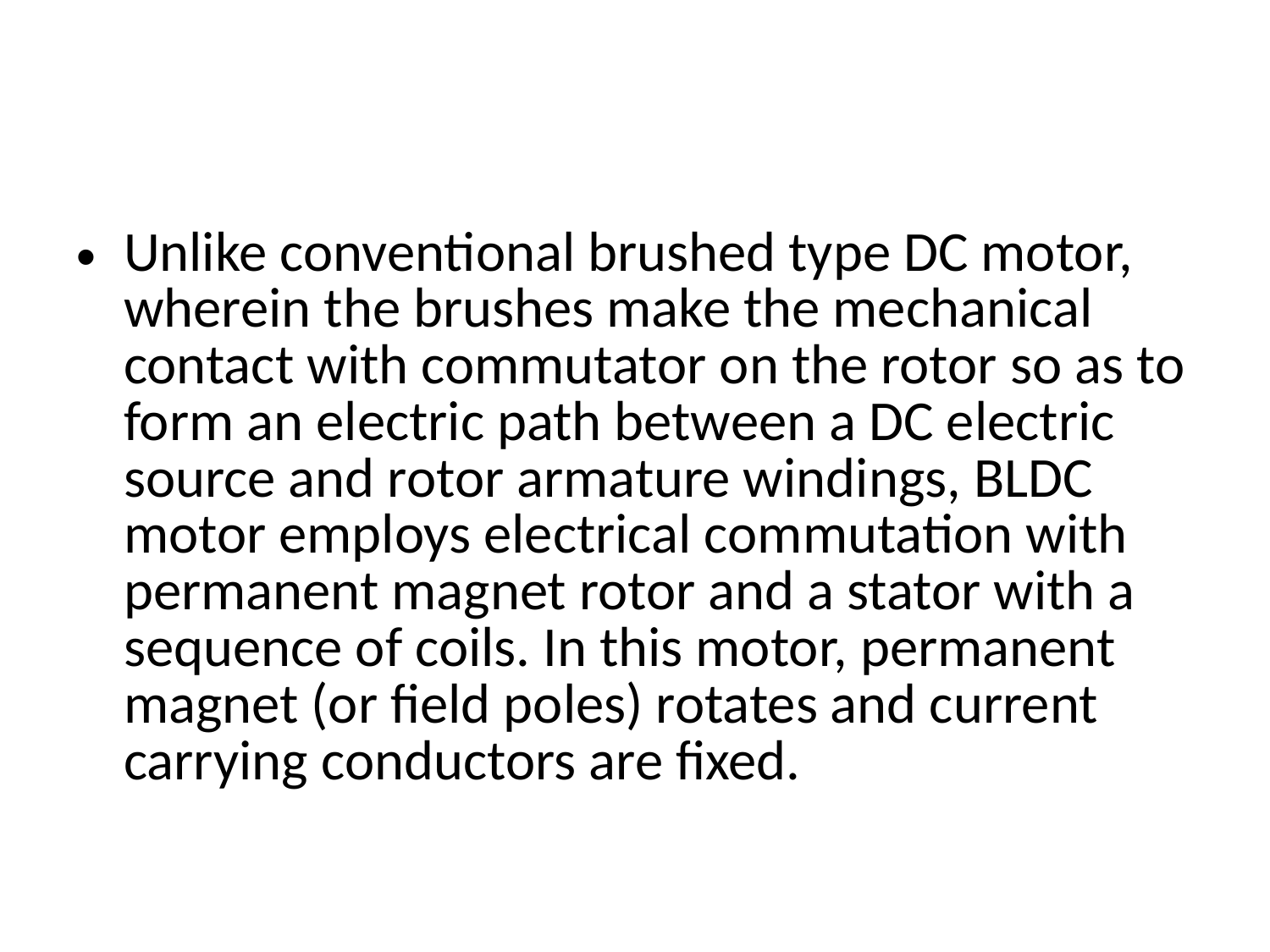

#
Unlike conventional brushed type DC motor, wherein the brushes make the mechanical contact with commutator on the rotor so as to form an electric path between a DC electric source and rotor armature windings, BLDC motor employs electrical commutation with permanent magnet rotor and a stator with a sequence of coils. In this motor, permanent magnet (or field poles) rotates and current carrying conductors are fixed.